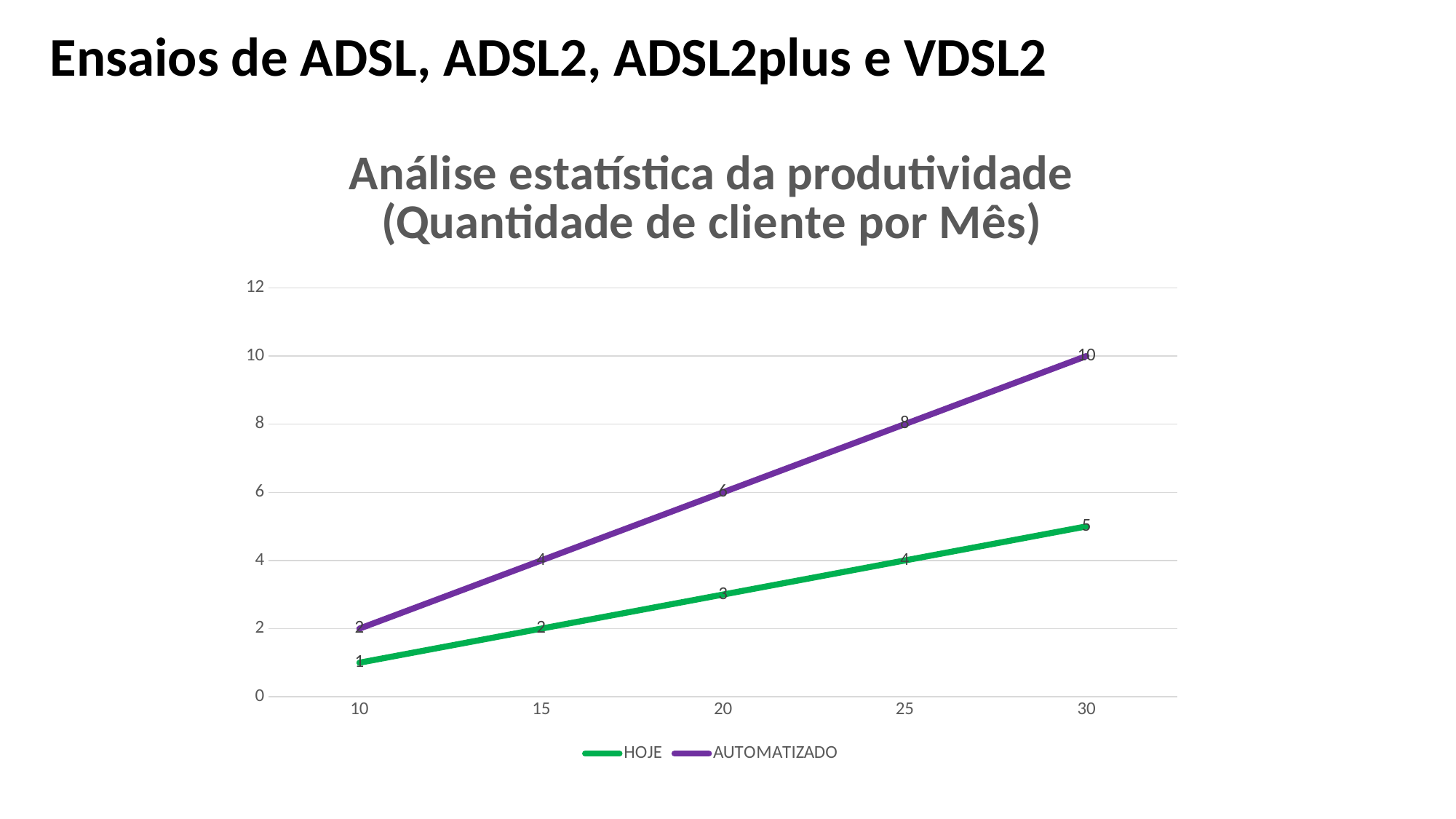

Ensaios de ADSL, ADSL2, ADSL2plus e VDSL2

### Chart: Análise estatística da produtividade (Quantidade de cliente por Mês)

| Category | HOJE | AUTOMATIZADO |
|---|---|---|
| 10 | 1.0 | 2.0 |
| 15 | 2.0 | 4.0 |
| 20 | 3.0 | 6.0 |
| 25 | 4.0 | 8.0 |
| 30 | 5.0 | 10.0 |